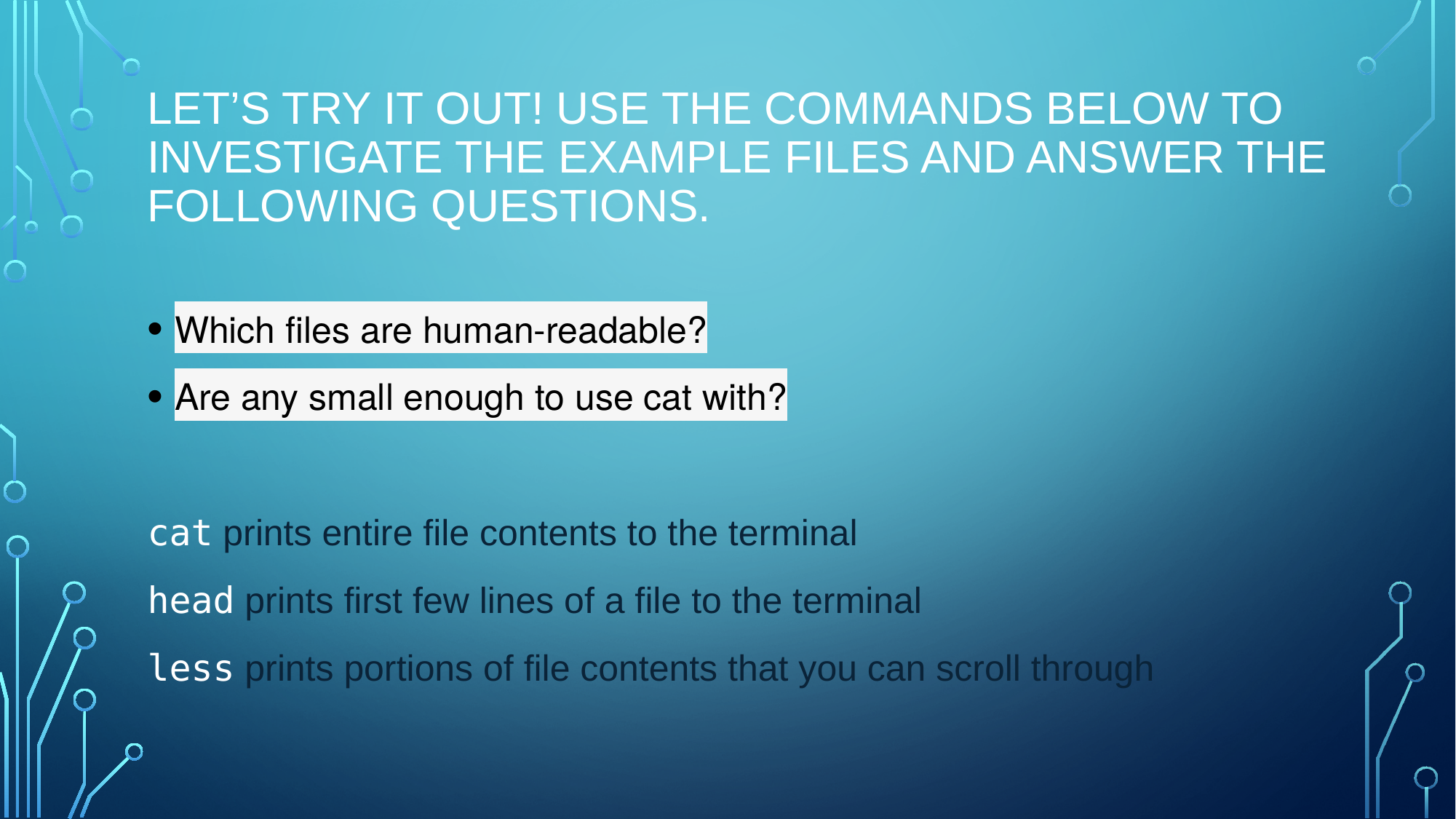

# Let’s try it out! Use the commands below to investigate the example files and answer the following questions.
Which files are human-readable?
Are any small enough to use cat with?

cat prints entire file contents to the terminal
head prints first few lines of a file to the terminal
less prints portions of file contents that you can scroll through